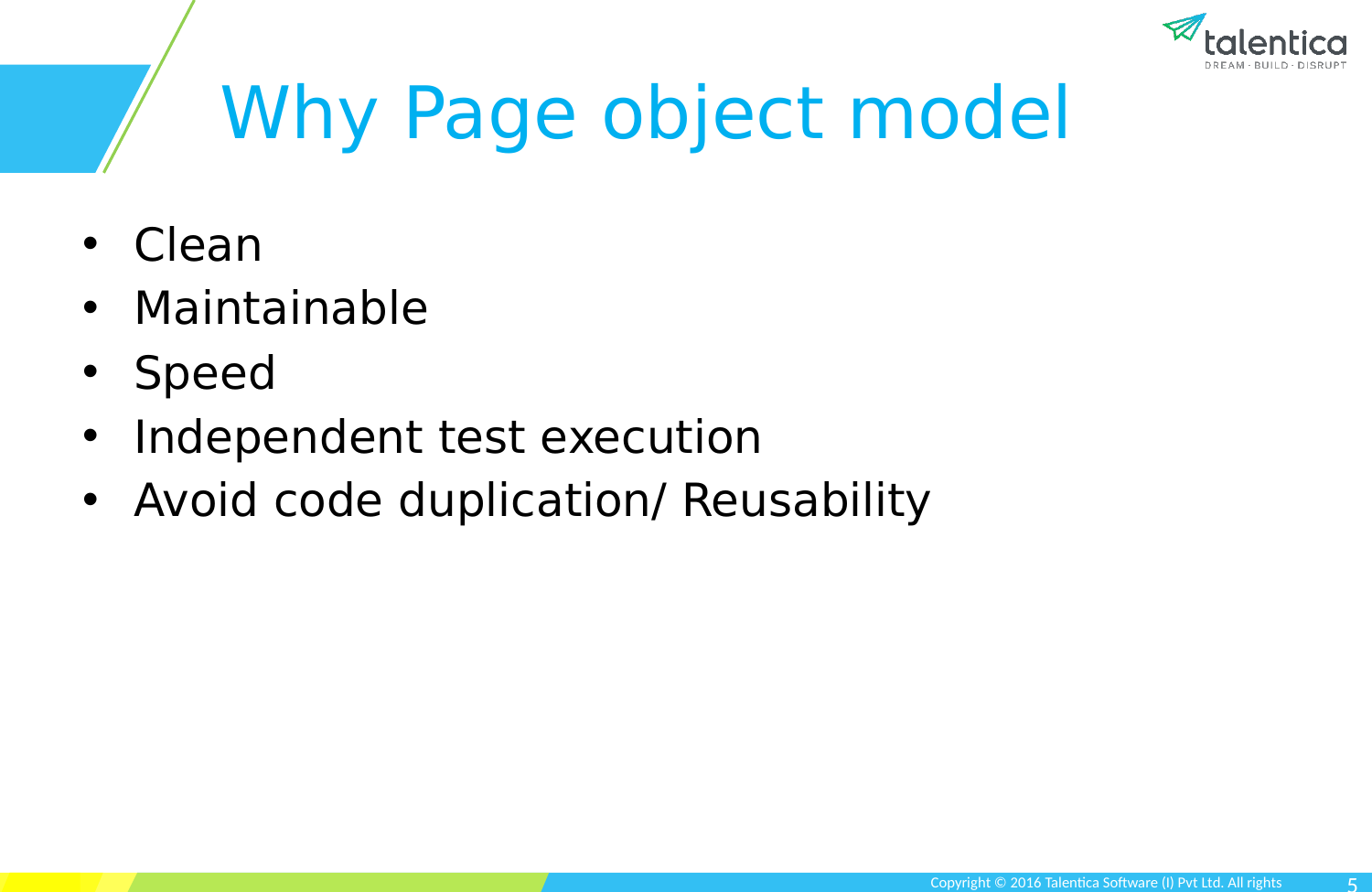

# Why Page object model
Clean
Maintainable
Speed
Independent test execution
Avoid code duplication/ Reusability

5